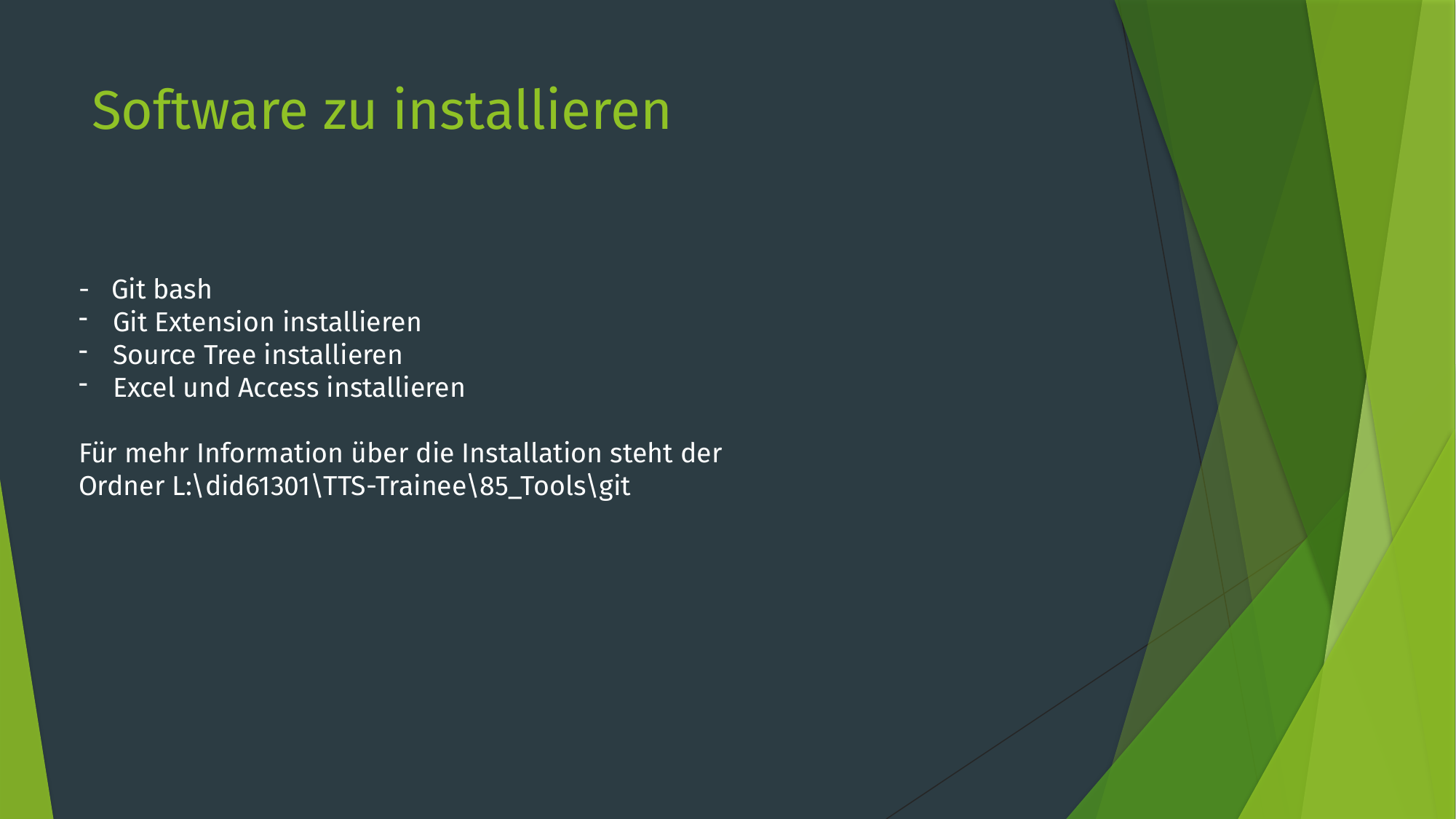

# Software zu installieren
-   Git bash
Git Extension installieren
Source Tree installieren
Excel und Access installieren

Für mehr Information über die Installation steht der Ordner L:\did61301\TTS-Trainee\85_Tools\git